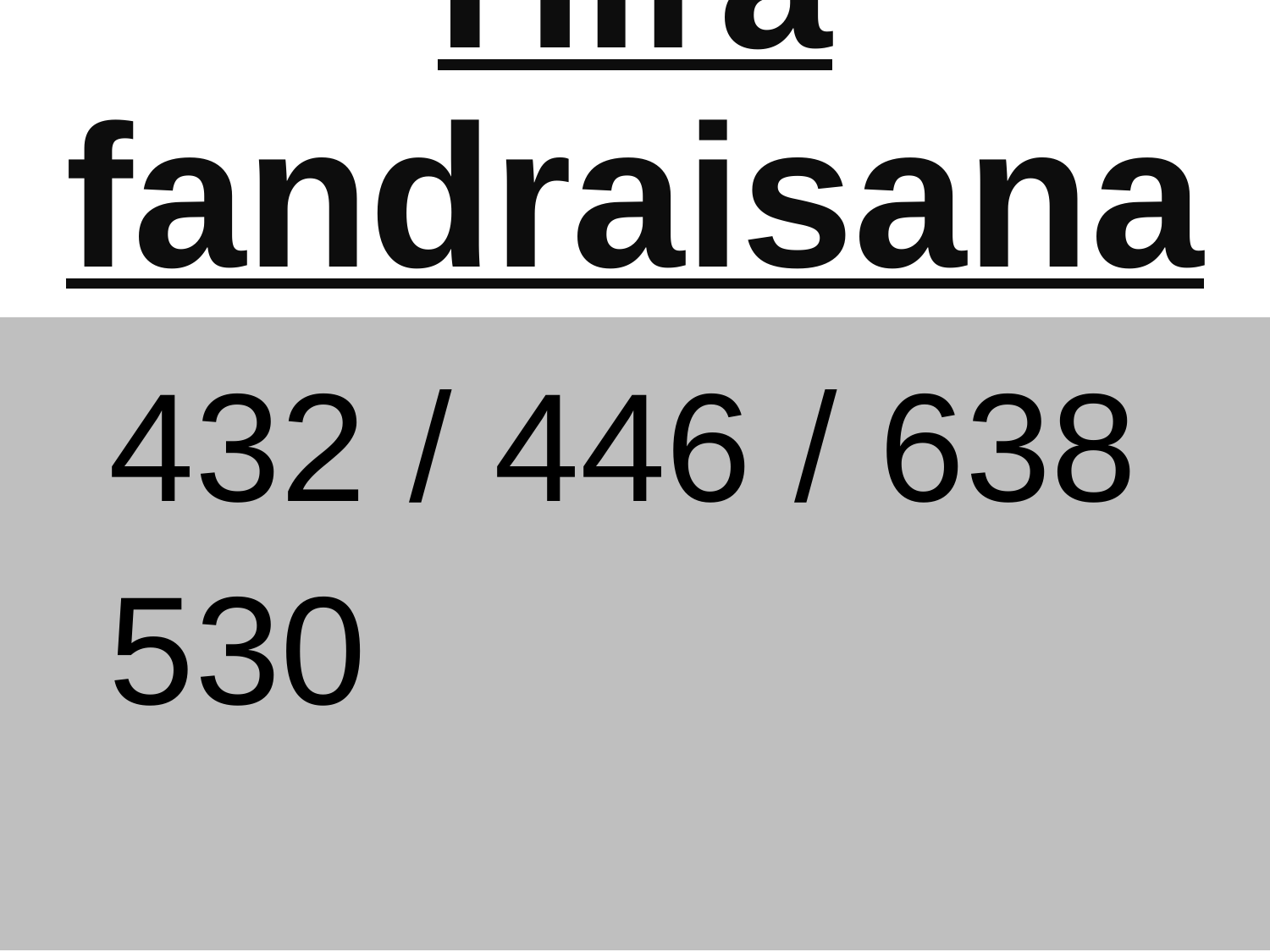

# Hira fandraisana
	432 / 446 / 638
	530